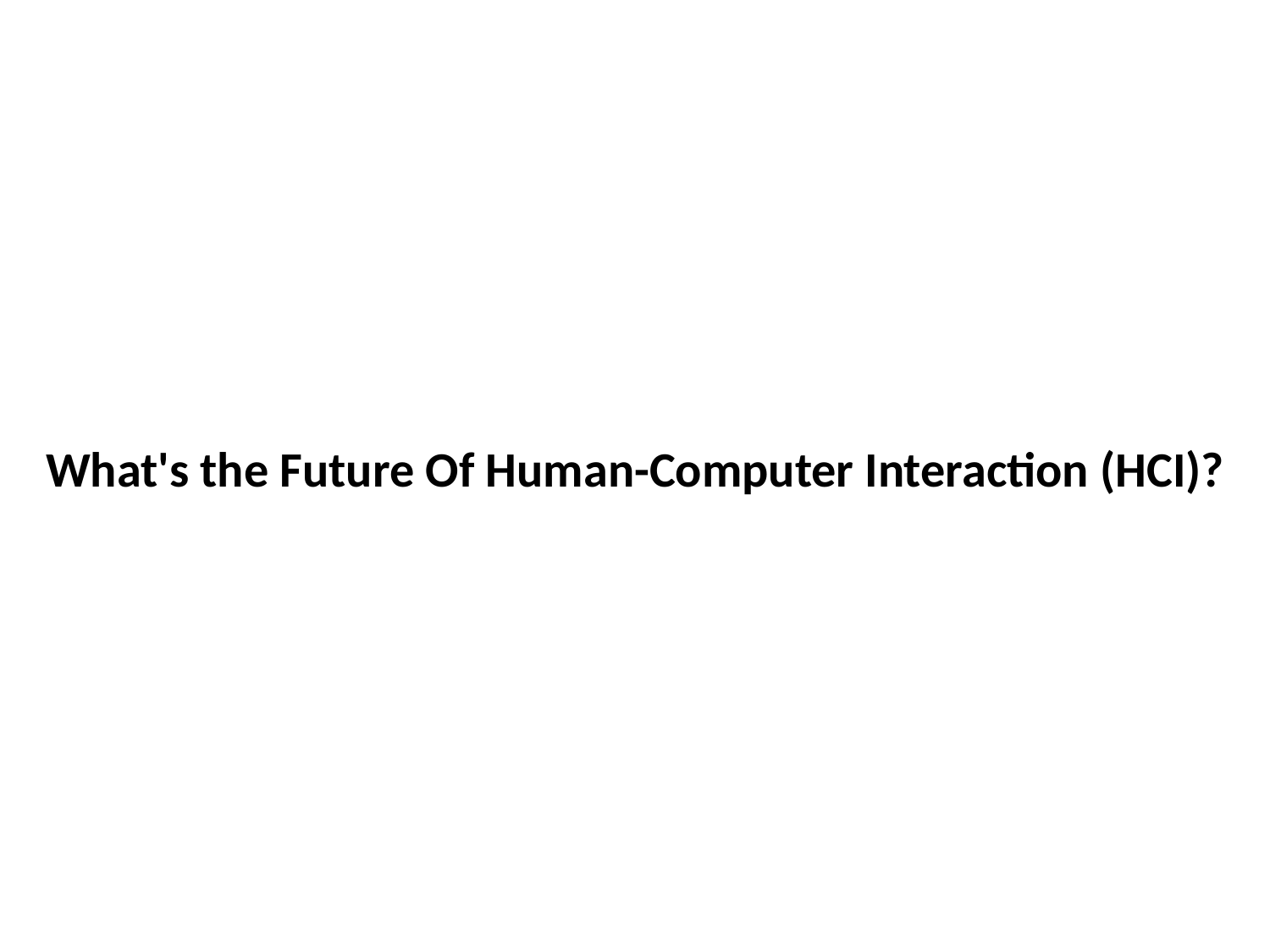

What's the Future Of Human-Computer Interaction (HCI)?